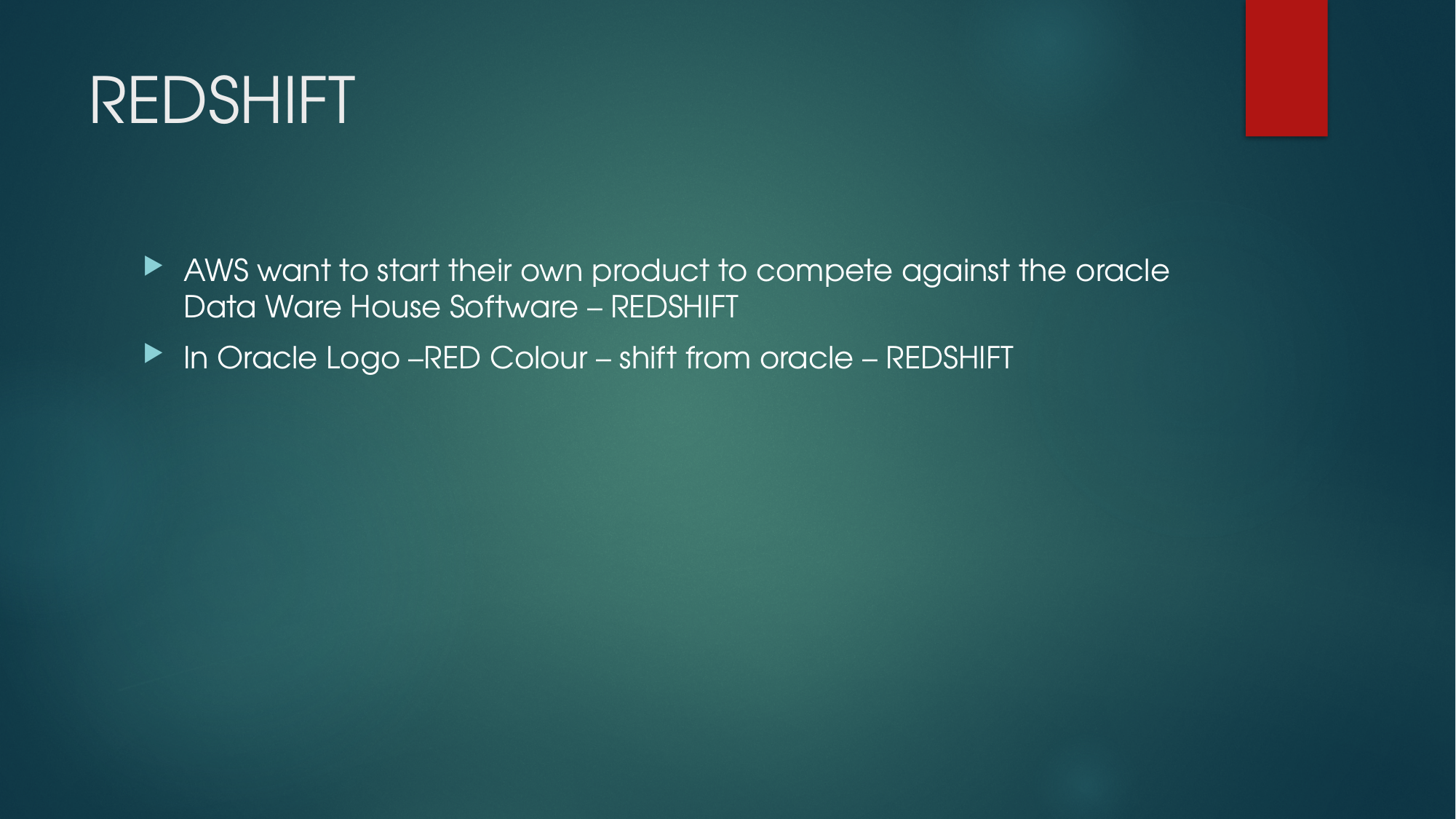

# REDSHIFT
AWS want to start their own product to compete against the oracle Data Ware House Software – REDSHIFT
In Oracle Logo –RED Colour – shift from oracle – REDSHIFT